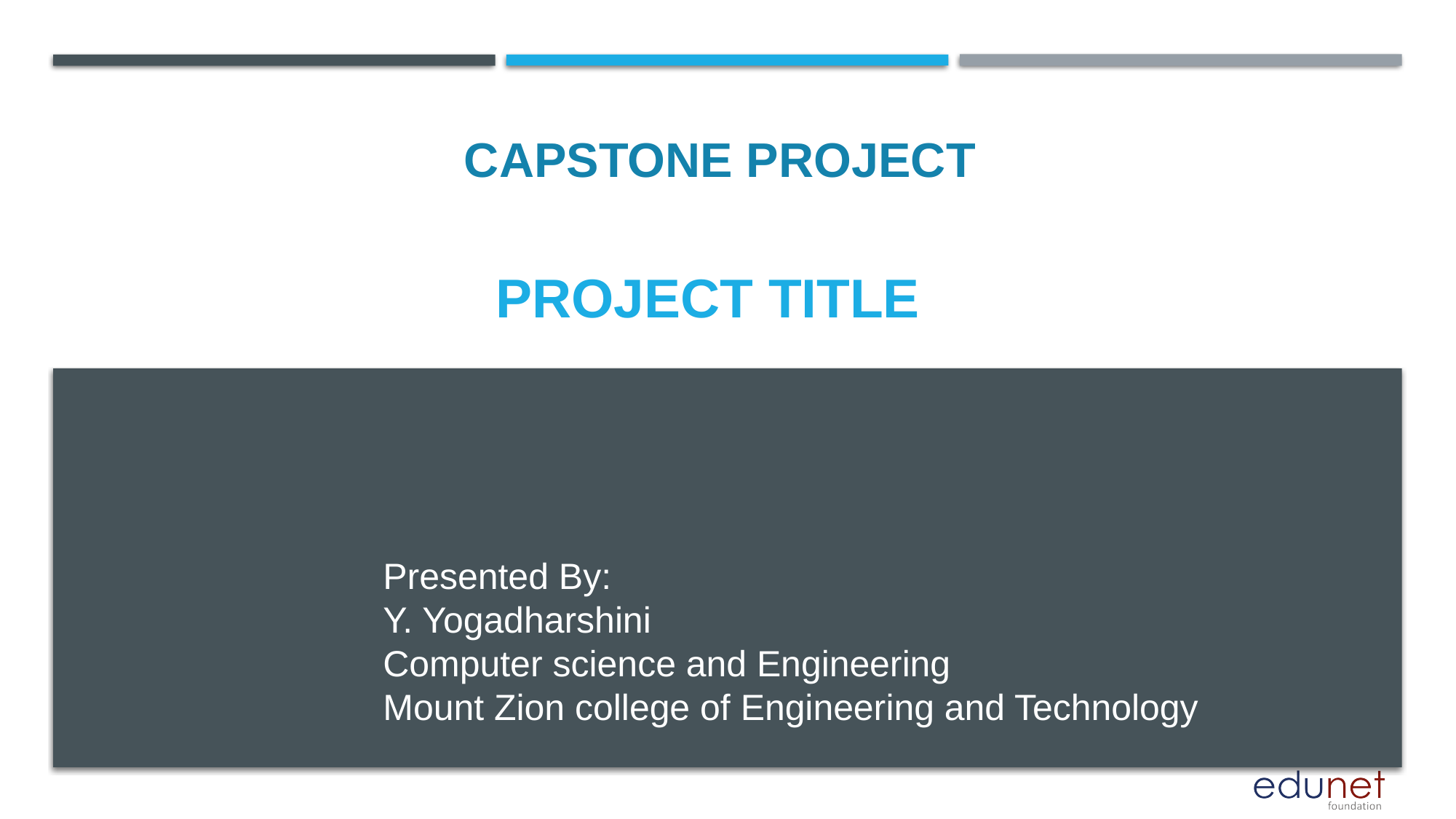

CAPSTONE PROJECT
# PROJECT TITLE

Presented By:
Y. Yogadharshini
Computer science and Engineering
Mount Zion college of Engineering and Technology